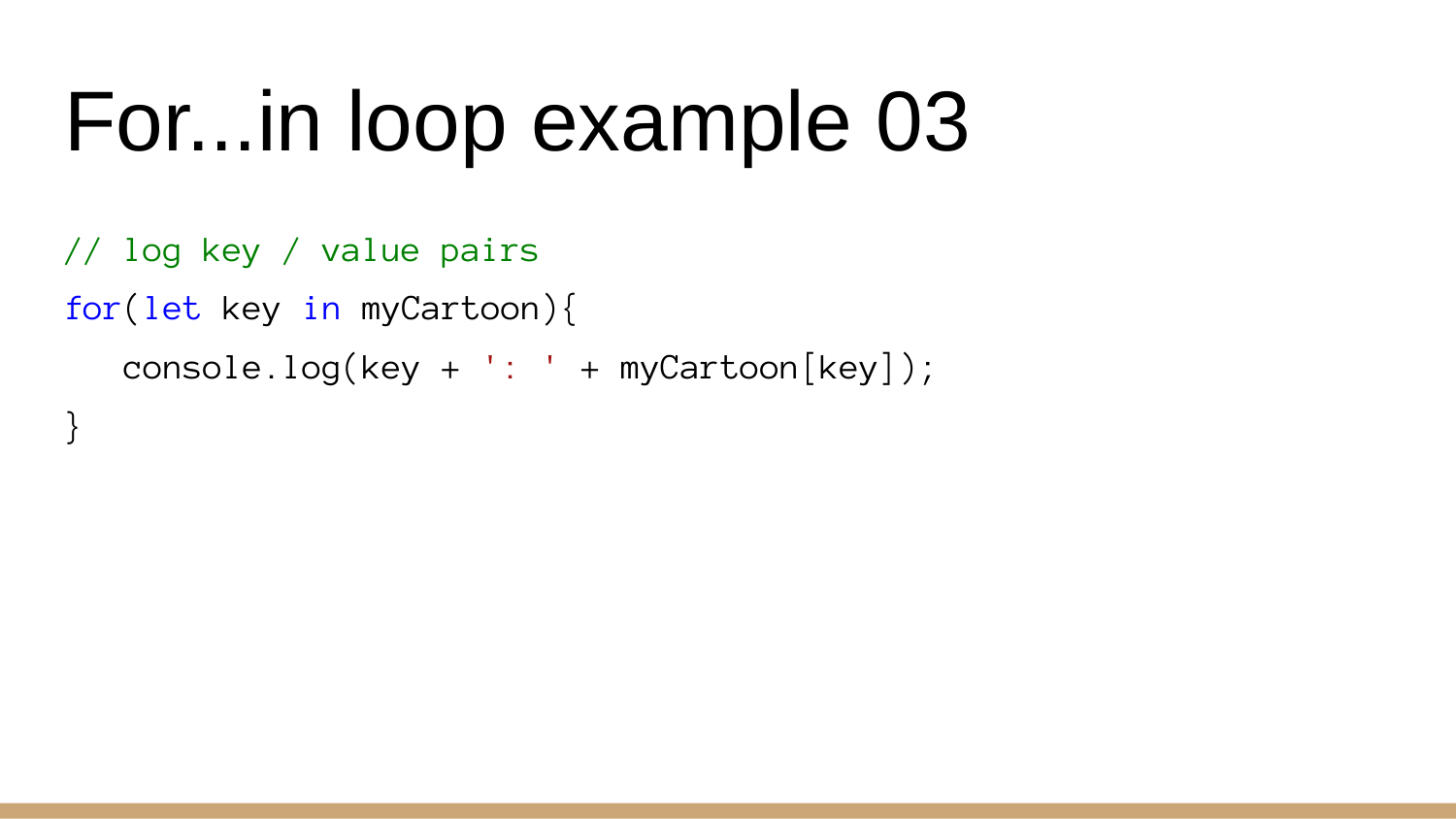

# For...in loop example 03
// log key / value pairs
for(let key in myCartoon){
   console.log(key + ': ' + myCartoon[key]);
}